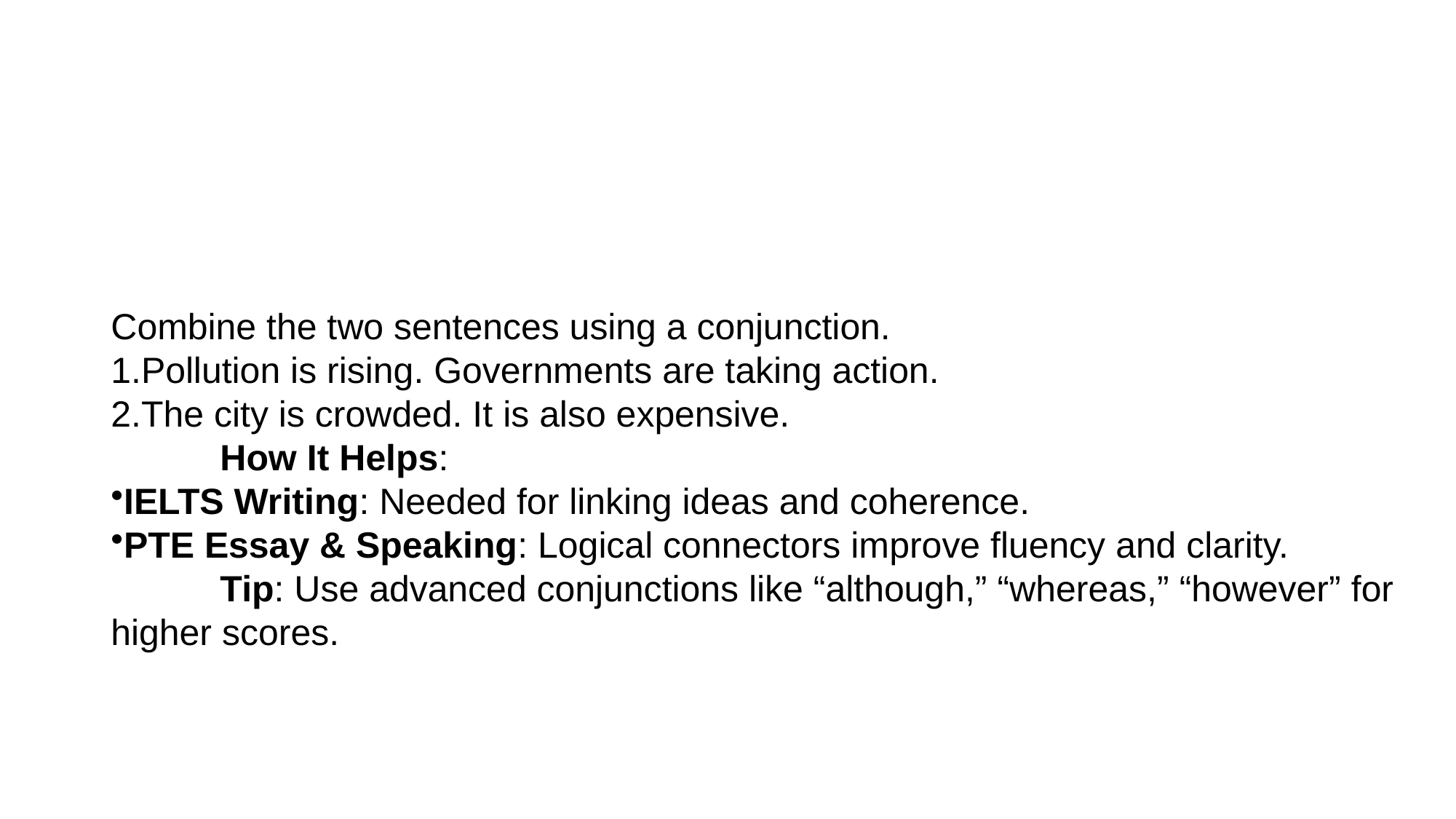

#
Combine the two sentences using a conjunction.
Pollution is rising. Governments are taking action.
The city is crowded. It is also expensive.
	How It Helps:
IELTS Writing: Needed for linking ideas and coherence.
PTE Essay & Speaking: Logical connectors improve fluency and clarity.
	Tip: Use advanced conjunctions like “although,” “whereas,” “however” for higher scores.